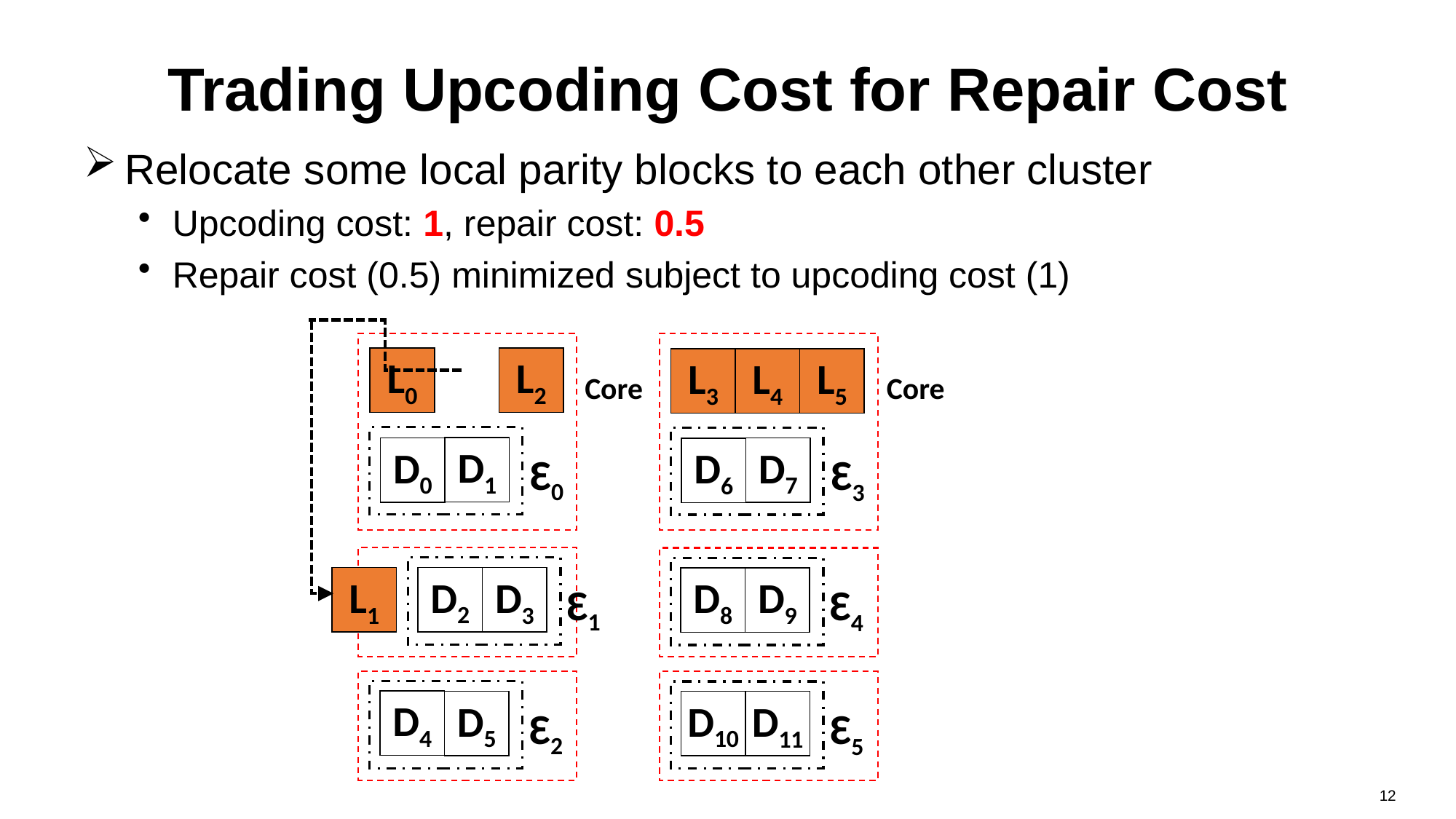

# Trading Upcoding Cost for Repair Cost
Relocate some local parity blocks to each other cluster
Upcoding cost: 1, repair cost: 0.5
Repair cost (0.5) minimized subject to upcoding cost (1)

L0
L2
L3
L4
L5
Core
Core

D1
D7
D0
D6
Ɛ0
Ɛ3

D2
L1
D3
D8
D9
Ɛ1
Ɛ4

D4
D5
D10
D11
Ɛ2
Ɛ5
12